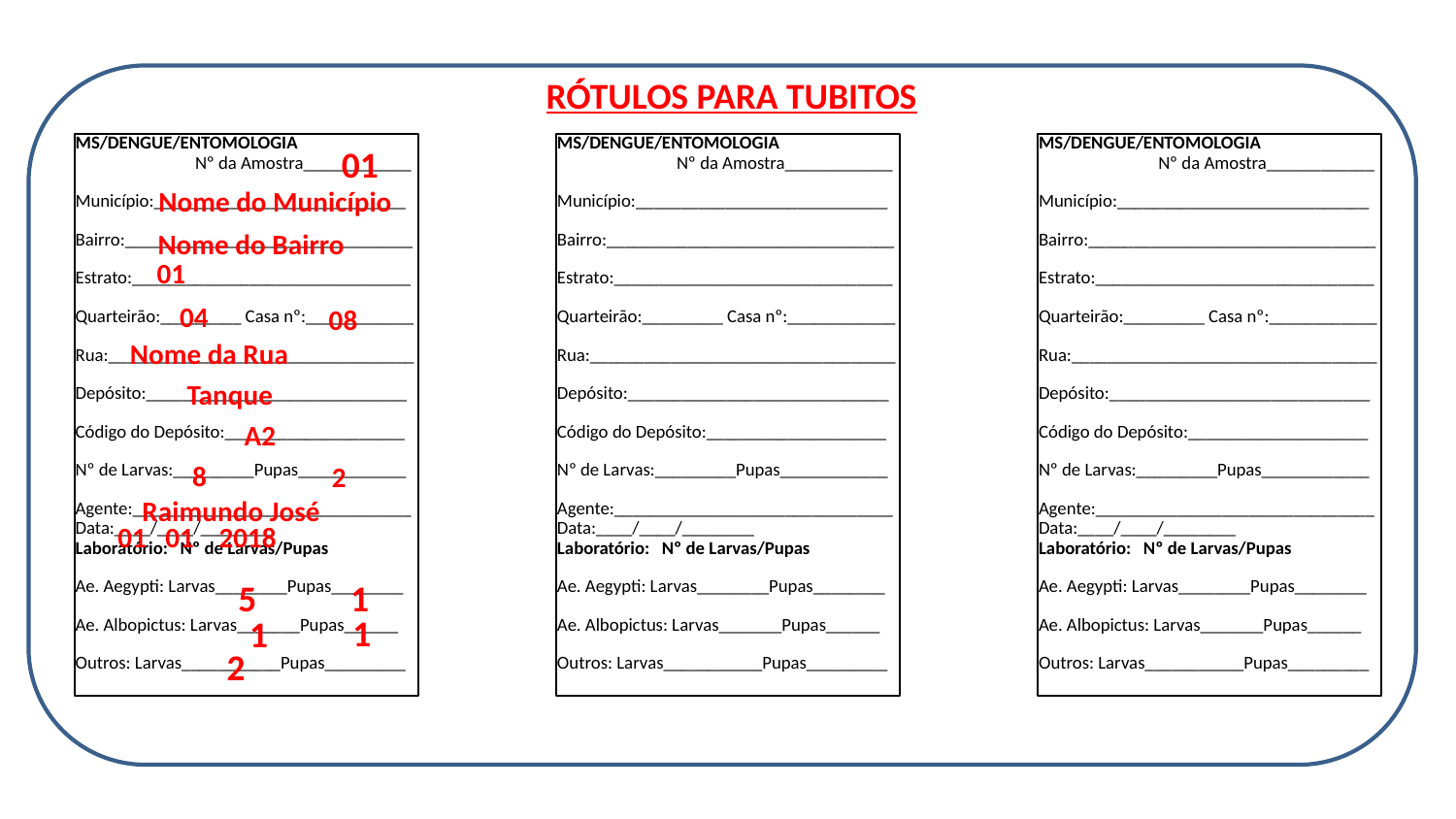

RÓTULOS PARA TUBITOS
| MS/DENGUE/ENTOMOLOGIA |  |  |
| --- | --- | --- |
| Nº da Amostra\_\_\_\_\_\_\_\_\_\_\_\_ |  |  |
| Município:\_\_\_\_\_\_\_\_\_\_\_\_\_\_\_\_\_\_\_\_\_\_\_\_\_\_\_\_ |  |  |
| Bairro:\_\_\_\_\_\_\_\_\_\_\_\_\_\_\_\_\_\_\_\_\_\_\_\_\_\_\_\_\_\_\_\_ |  |  |
| Estrato:\_\_\_\_\_\_\_\_\_\_\_\_\_\_\_\_\_\_\_\_\_\_\_\_\_\_\_\_\_\_\_ |  |  |
| Quarteirão:\_\_\_\_\_\_\_\_\_ Casa nº:\_\_\_\_\_\_\_\_\_\_\_\_ |  |  |
| Rua:\_\_\_\_\_\_\_\_\_\_\_\_\_\_\_\_\_\_\_\_\_\_\_\_\_\_\_\_\_\_\_\_\_\_ |  |  |
| Depósito:\_\_\_\_\_\_\_\_\_\_\_\_\_\_\_\_\_\_\_\_\_\_\_\_\_\_\_\_\_ |  |  |
| Código do Depósito:\_\_\_\_\_\_\_\_\_\_\_\_\_\_\_\_\_\_\_\_ |  |  |
| Nº de Larvas:\_\_\_\_\_\_\_\_\_Pupas\_\_\_\_\_\_\_\_\_\_\_\_ |  |  |
| Agente:\_\_\_\_\_\_\_\_\_\_\_\_\_\_\_\_\_\_\_\_\_\_\_\_\_\_\_\_\_\_\_ |  |  |
| Data:\_\_\_\_/\_\_\_\_/\_\_\_\_\_\_\_\_ |  |  |
| Laboratório: Nº de Larvas/Pupas |  |  |
| Ae. Aegypti: Larvas\_\_\_\_\_\_\_\_Pupas\_\_\_\_\_\_\_\_ |  |  |
| Ae. Albopictus: Larvas\_\_\_\_\_\_\_Pupas\_\_\_\_\_\_ |  |  |
| Outros: Larvas\_\_\_\_\_\_\_\_\_\_\_Pupas\_\_\_\_\_\_\_\_\_ |  |  |

01
| MS/DENGUE/ENTOMOLOGIA |  |  |
| --- | --- | --- |
| Nº da Amostra\_\_\_\_\_\_\_\_\_\_\_\_ |  |  |
| Município:\_\_\_\_\_\_\_\_\_\_\_\_\_\_\_\_\_\_\_\_\_\_\_\_\_\_\_\_ |  |  |
| Bairro:\_\_\_\_\_\_\_\_\_\_\_\_\_\_\_\_\_\_\_\_\_\_\_\_\_\_\_\_\_\_\_\_ |  |  |
| Estrato:\_\_\_\_\_\_\_\_\_\_\_\_\_\_\_\_\_\_\_\_\_\_\_\_\_\_\_\_\_\_\_ |  |  |
| Quarteirão:\_\_\_\_\_\_\_\_\_ Casa nº:\_\_\_\_\_\_\_\_\_\_\_\_ |  |  |
| Rua:\_\_\_\_\_\_\_\_\_\_\_\_\_\_\_\_\_\_\_\_\_\_\_\_\_\_\_\_\_\_\_\_\_\_ |  |  |
| Depósito:\_\_\_\_\_\_\_\_\_\_\_\_\_\_\_\_\_\_\_\_\_\_\_\_\_\_\_\_\_ |  |  |
| Código do Depósito:\_\_\_\_\_\_\_\_\_\_\_\_\_\_\_\_\_\_\_\_ |  |  |
| Nº de Larvas:\_\_\_\_\_\_\_\_\_Pupas\_\_\_\_\_\_\_\_\_\_\_\_ |  |  |
| Agente:\_\_\_\_\_\_\_\_\_\_\_\_\_\_\_\_\_\_\_\_\_\_\_\_\_\_\_\_\_\_\_ |  |  |
| Data:\_\_\_\_/\_\_\_\_/\_\_\_\_\_\_\_\_ |  |  |
| Laboratório: Nº de Larvas/Pupas |  |  |
| Ae. Aegypti: Larvas\_\_\_\_\_\_\_\_Pupas\_\_\_\_\_\_\_\_ |  |  |
| Ae. Albopictus: Larvas\_\_\_\_\_\_\_Pupas\_\_\_\_\_\_ |  |  |
| Outros: Larvas\_\_\_\_\_\_\_\_\_\_\_Pupas\_\_\_\_\_\_\_\_\_ |  |  |

| MS/DENGUE/ENTOMOLOGIA |  |  |
| --- | --- | --- |
| Nº da Amostra\_\_\_\_\_\_\_\_\_\_\_\_ |  |  |
| Município:\_\_\_\_\_\_\_\_\_\_\_\_\_\_\_\_\_\_\_\_\_\_\_\_\_\_\_\_ |  |  |
| Bairro:\_\_\_\_\_\_\_\_\_\_\_\_\_\_\_\_\_\_\_\_\_\_\_\_\_\_\_\_\_\_\_\_ |  |  |
| Estrato:\_\_\_\_\_\_\_\_\_\_\_\_\_\_\_\_\_\_\_\_\_\_\_\_\_\_\_\_\_\_\_ |  |  |
| Quarteirão:\_\_\_\_\_\_\_\_\_ Casa nº:\_\_\_\_\_\_\_\_\_\_\_\_ |  |  |
| Rua:\_\_\_\_\_\_\_\_\_\_\_\_\_\_\_\_\_\_\_\_\_\_\_\_\_\_\_\_\_\_\_\_\_\_ |  |  |
| Depósito:\_\_\_\_\_\_\_\_\_\_\_\_\_\_\_\_\_\_\_\_\_\_\_\_\_\_\_\_\_ |  |  |
| Código do Depósito:\_\_\_\_\_\_\_\_\_\_\_\_\_\_\_\_\_\_\_\_ |  |  |
| Nº de Larvas:\_\_\_\_\_\_\_\_\_Pupas\_\_\_\_\_\_\_\_\_\_\_\_ |  |  |
| Agente:\_\_\_\_\_\_\_\_\_\_\_\_\_\_\_\_\_\_\_\_\_\_\_\_\_\_\_\_\_\_\_ |  |  |
| Data:\_\_\_\_/\_\_\_\_/\_\_\_\_\_\_\_\_ |  |  |
| Laboratório: Nº de Larvas/Pupas |  |  |
| Ae. Aegypti: Larvas\_\_\_\_\_\_\_\_Pupas\_\_\_\_\_\_\_\_ |  |  |
| Ae. Albopictus: Larvas\_\_\_\_\_\_\_Pupas\_\_\_\_\_\_ |  |  |
| Outros: Larvas\_\_\_\_\_\_\_\_\_\_\_Pupas\_\_\_\_\_\_\_\_\_ |  |  |

Nome do Município
Nome do Bairro
01
04
08
Nome da Rua
Tanque
A2
8
2
Raimundo José
01   01    2018
5
1
1
1
2